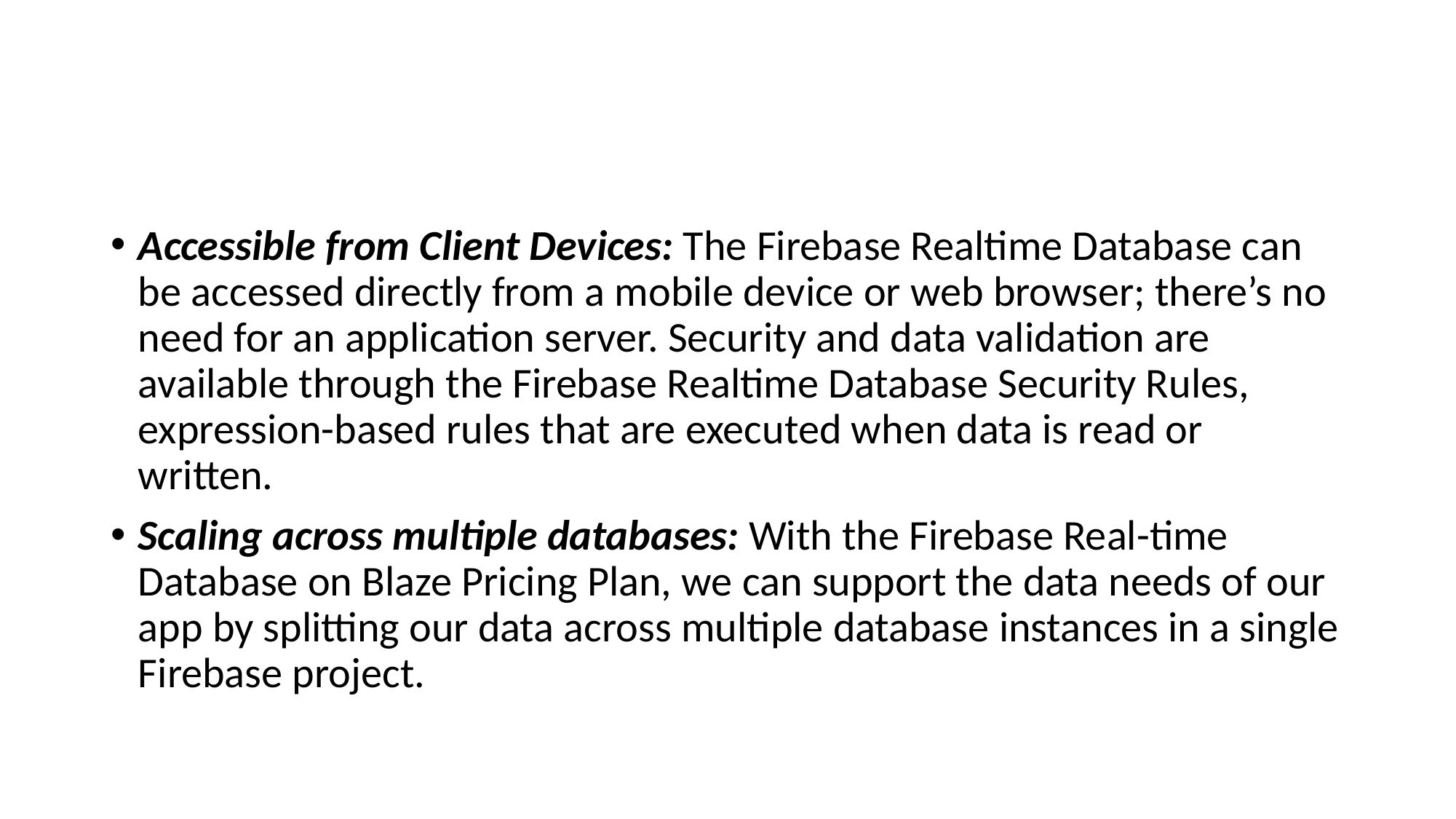

#
Accessible from Client Devices: The Firebase Realtime Database can be accessed directly from a mobile device or web browser; there’s no need for an application server. Security and data validation are available through the Firebase Realtime Database Security Rules, expression-based rules that are executed when data is read or written.
Scaling across multiple databases: With the Firebase Real-time Database on Blaze Pricing Plan, we can support the data needs of our app by splitting our data across multiple database instances in a single Firebase project.